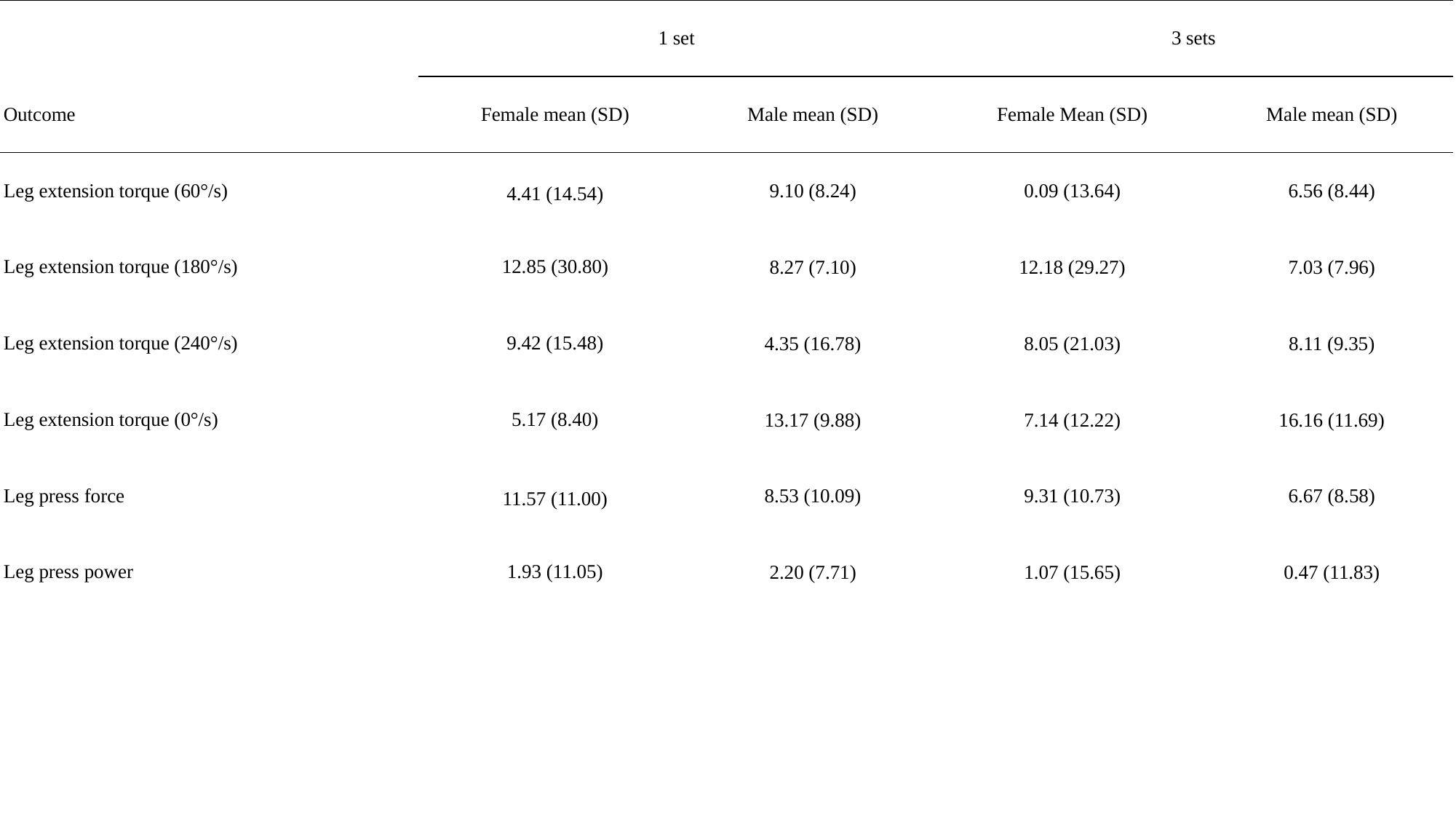

|  | 1 set |  | 3 sets |  |
| --- | --- | --- | --- | --- |
| Outcome | Female mean (SD) | Male mean (SD) | Female Mean (SD) | Male mean (SD) |
| Leg extension torque (60°/s) | 4.41 (14.54) | 9.10 (8.24) | 0.09 (13.64) | 6.56 (8.44) |
| Leg extension torque (180°/s) | 12.85 (30.80) | 8.27 (7.10) | 12.18 (29.27) | 7.03 (7.96) |
| Leg extension torque (240°/s) | 9.42 (15.48) | 4.35 (16.78) | 8.05 (21.03) | 8.11 (9.35) |
| Leg extension torque (0°/s) | 5.17 (8.40) | 13.17 (9.88) | 7.14 (12.22) | 16.16 (11.69) |
| Leg press force | 11.57 (11.00) | 8.53 (10.09) | 9.31 (10.73) | 6.67 (8.58) |
| Leg press power | 1.93 (11.05) | 2.20 (7.71) | 1.07 (15.65) | 0.47 (11.83) |